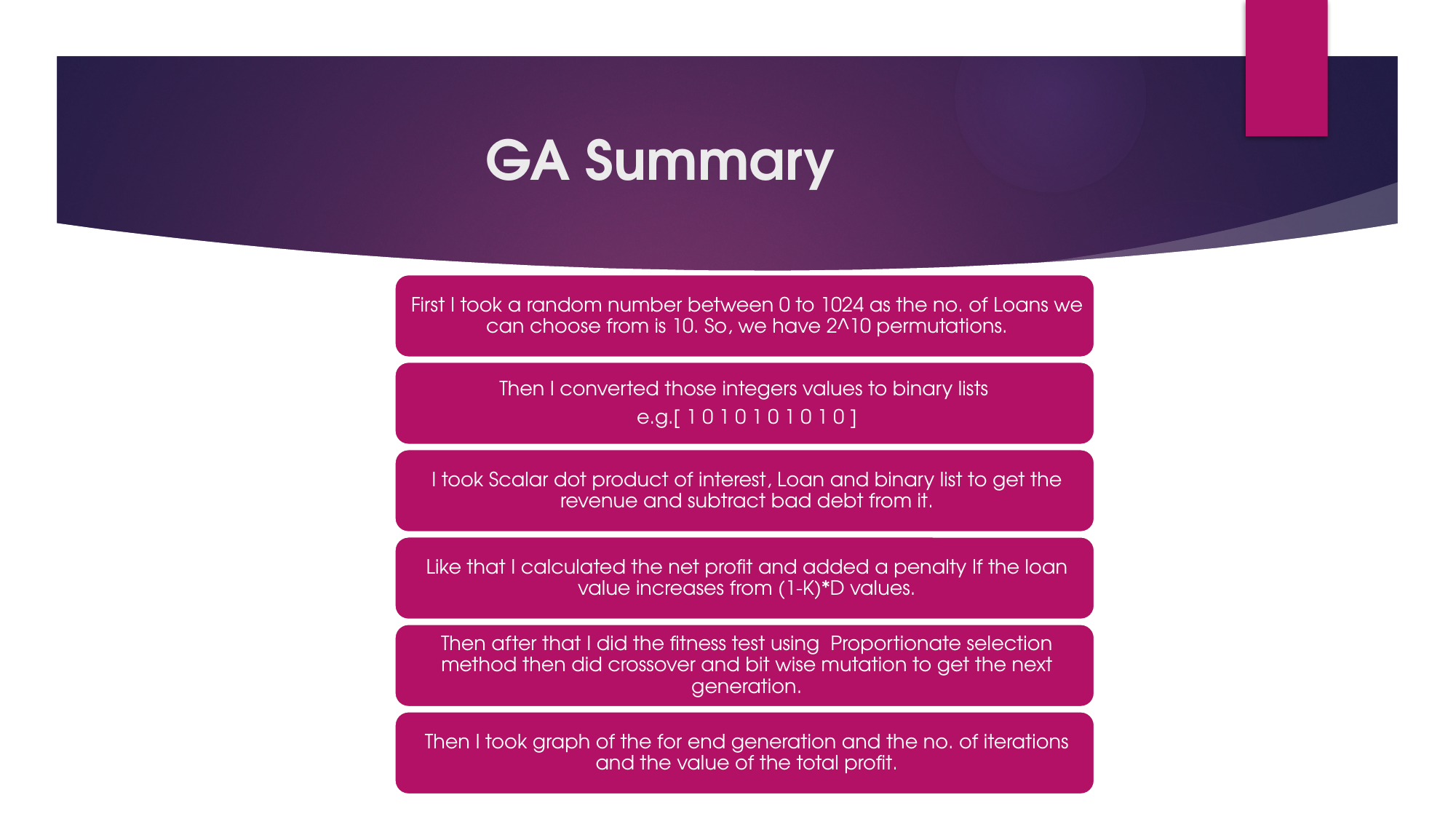

# GA Summary
First I took a random number between 0 to 1024 as the no. of Loans we can choose from is 10. So, we have 2^10 permutations.
Then I converted those integers values to binary lists
e.g.[ 1 0 1 0 1 0 1 0 1 0 ]
I took Scalar dot product of interest, Loan and binary list to get the revenue and subtract bad debt from it.
Like that I calculated the net profit and added a penalty If the loan value increases from (1-K)*D values.
Then after that I did the fitness test using  Proportionate selection method then did crossover and bit wise mutation to get the next generation.
Then I took graph of the for end generation and the no. of iterations and the value of the total profit.